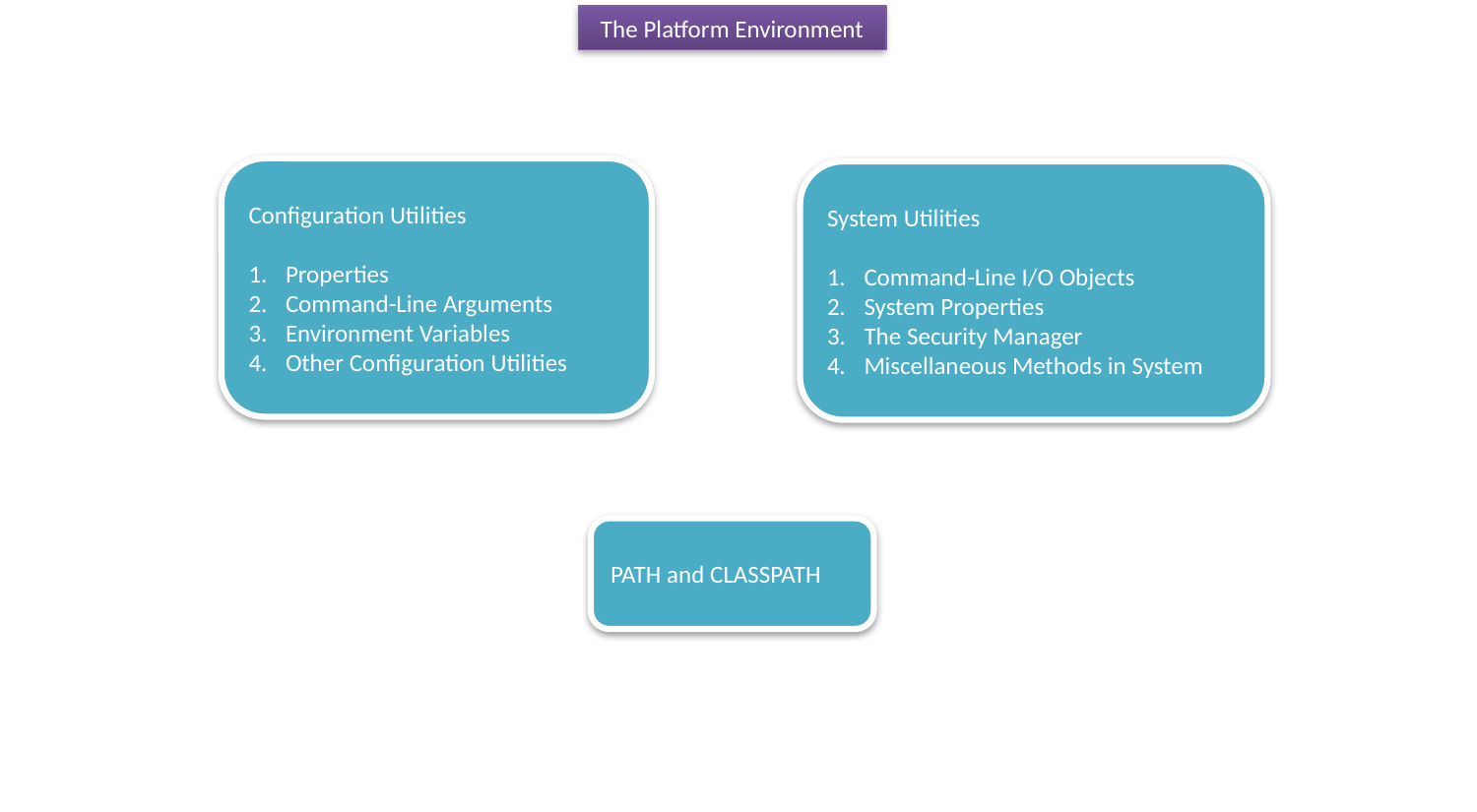

The Platform Environment

Configuration Utilities
Properties
Command-Line Arguments
Environment Variables
Other Configuration Utilities
System Utilities
Command-Line I/O Objects
System Properties
The Security Manager
Miscellaneous Methods in System
PATH and CLASSPATH